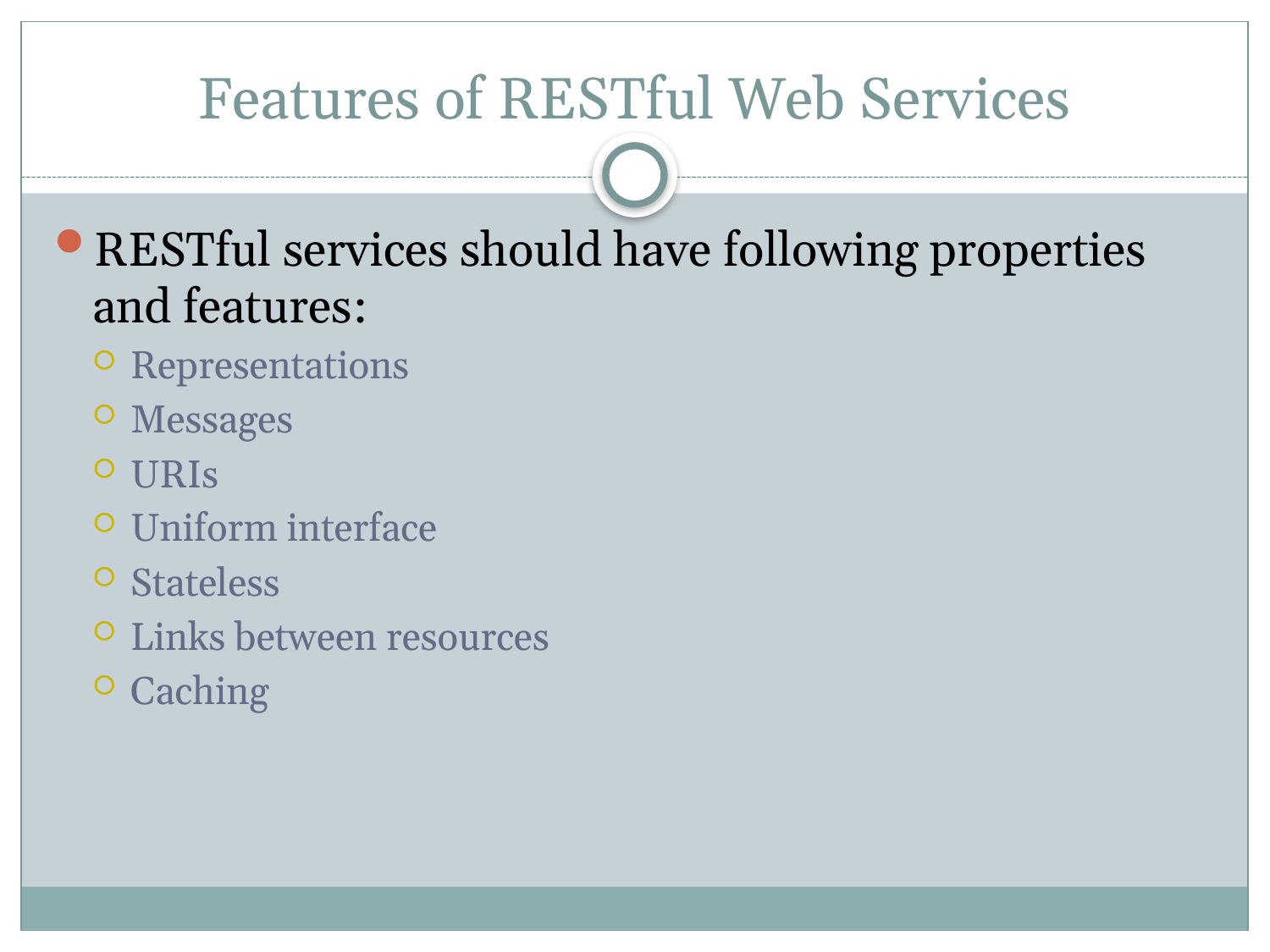

# Features of RESTful Web Services
RESTful services should have following properties and features:
Representations
Messages
URIs
Uniform interface
Stateless
Links between resources
Caching